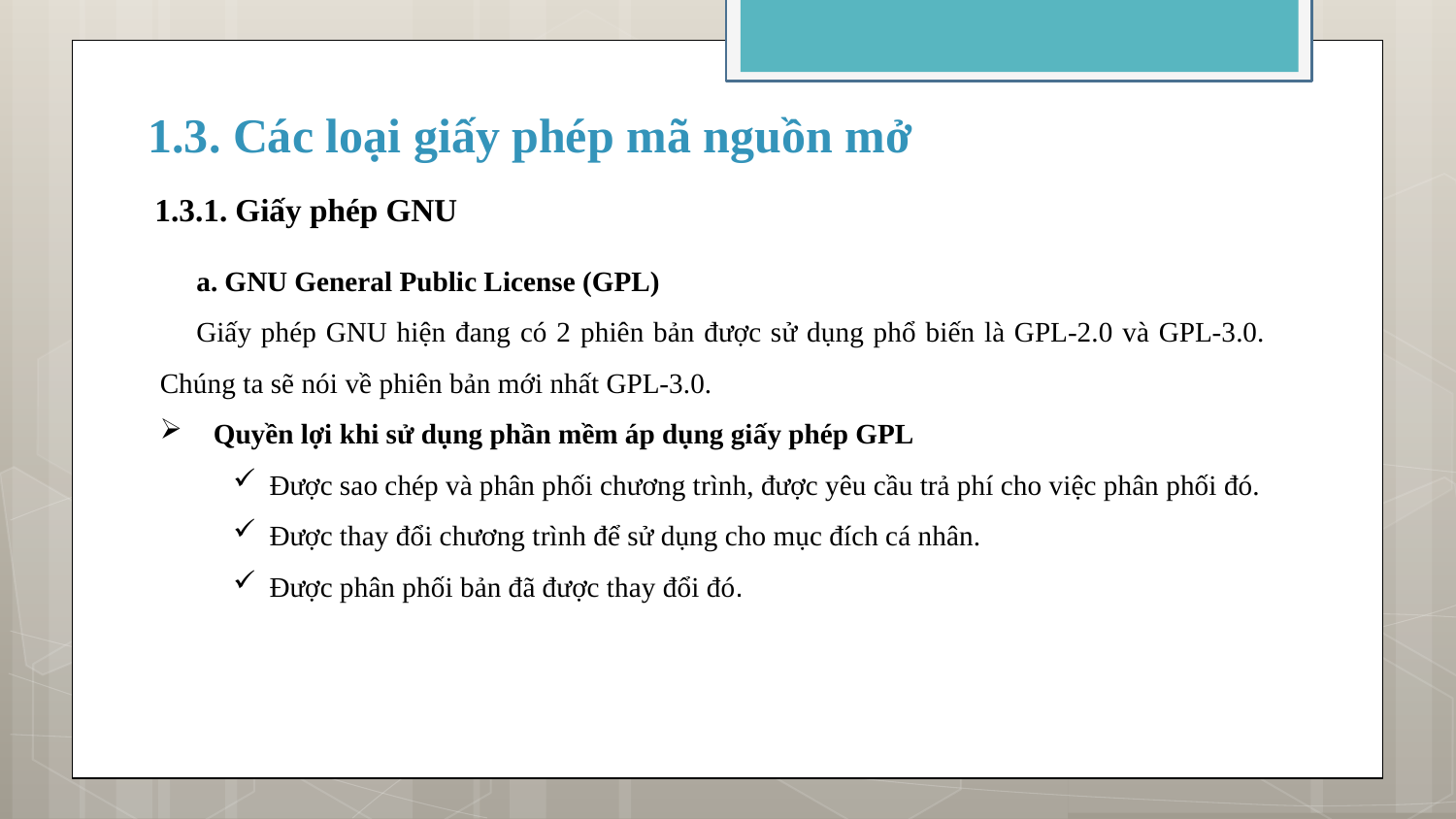

# 1.3. Các loại giấy phép mã nguồn mở
1.3.1. Giấy phép GNU
a. GNU General Public License (GPL)
Giấy phép GNU hiện đang có 2 phiên bản được sử dụng phổ biến là GPL-2.0 và GPL-3.0. Chúng ta sẽ nói về phiên bản mới nhất GPL-3.0.
 Quyền lợi khi sử dụng phần mềm áp dụng giấy phép GPL
Được sao chép và phân phối chương trình, được yêu cầu trả phí cho việc phân phối đó.
Được thay đổi chương trình để sử dụng cho mục đích cá nhân.
Được phân phối bản đã được thay đổi đó.